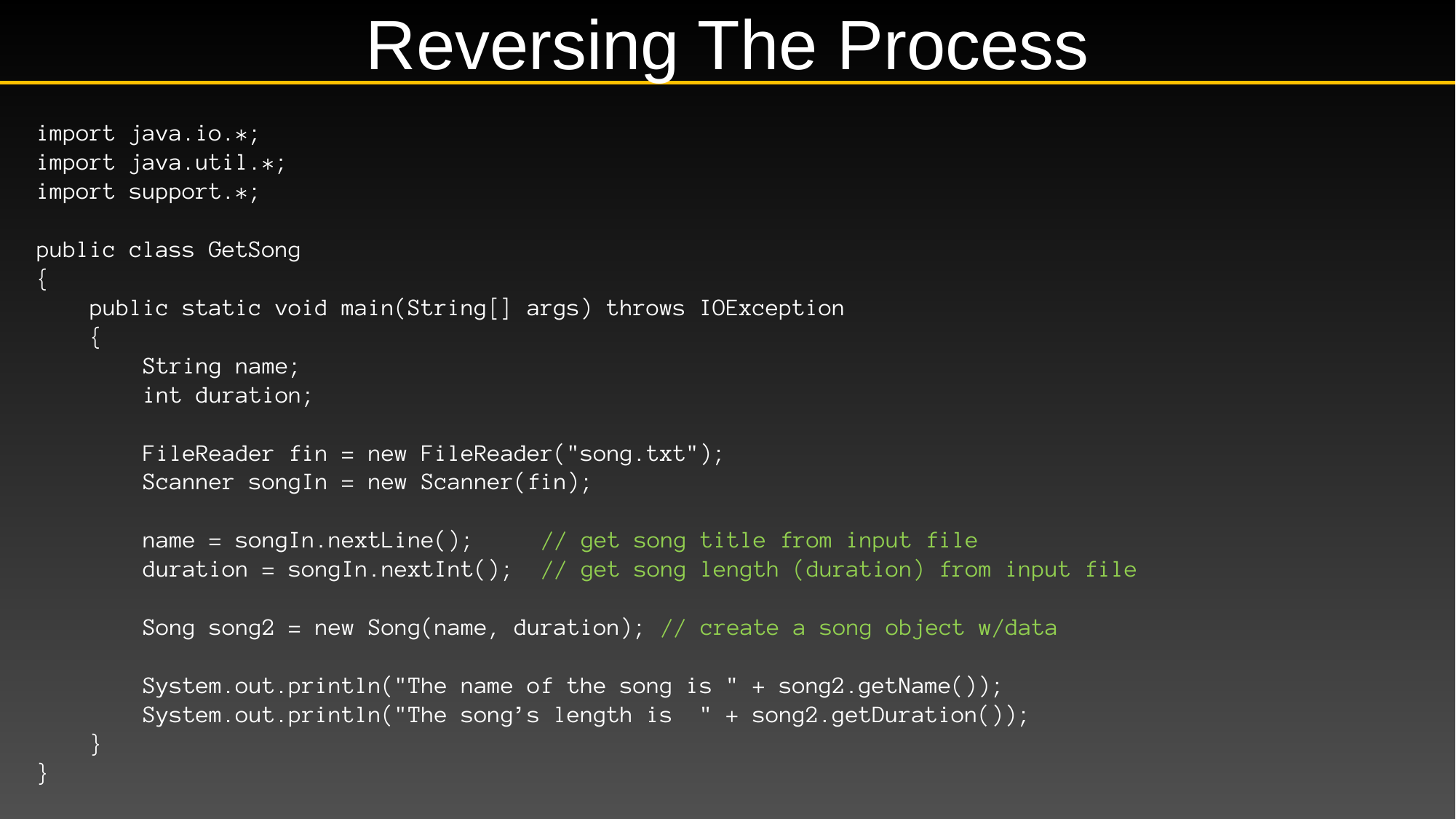

# Reversing The Process
import java.io.*;
import java.util.*;
import support.*;

public class GetSong
{
    public static void main(String[] args) throws IOException
    {
        String name;
        int duration;

        FileReader fin = new FileReader("song.txt");
        Scanner songIn = new Scanner(fin);

        name = songIn.nextLine();     // get song title from input file
        duration = songIn.nextInt();  // get song length (duration) from input file

        Song song2 = new Song(name, duration); // create a song object w/data

        System.out.println("The name of the song is " + song2.getName());
        System.out.println("The song’s length is  " + song2.getDuration());
    }
}